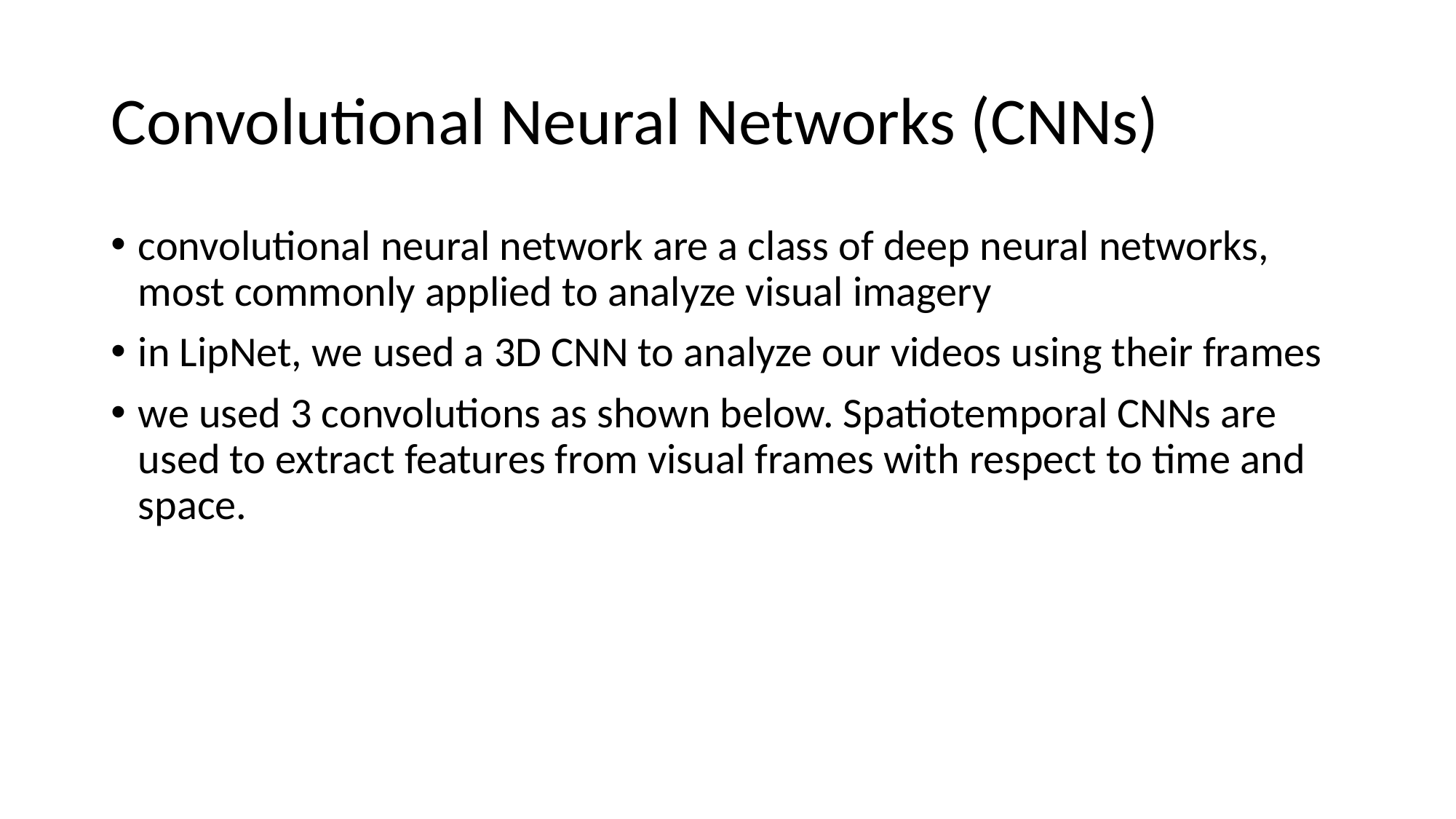

# Convolutional Neural Networks (CNNs)
convolutional neural network are a class of deep neural networks, most commonly applied to analyze visual imagery
in LipNet, we used a 3D CNN to analyze our videos using their frames
we used 3 convolutions as shown below. Spatiotemporal CNNs are used to extract features from visual frames with respect to time and space.